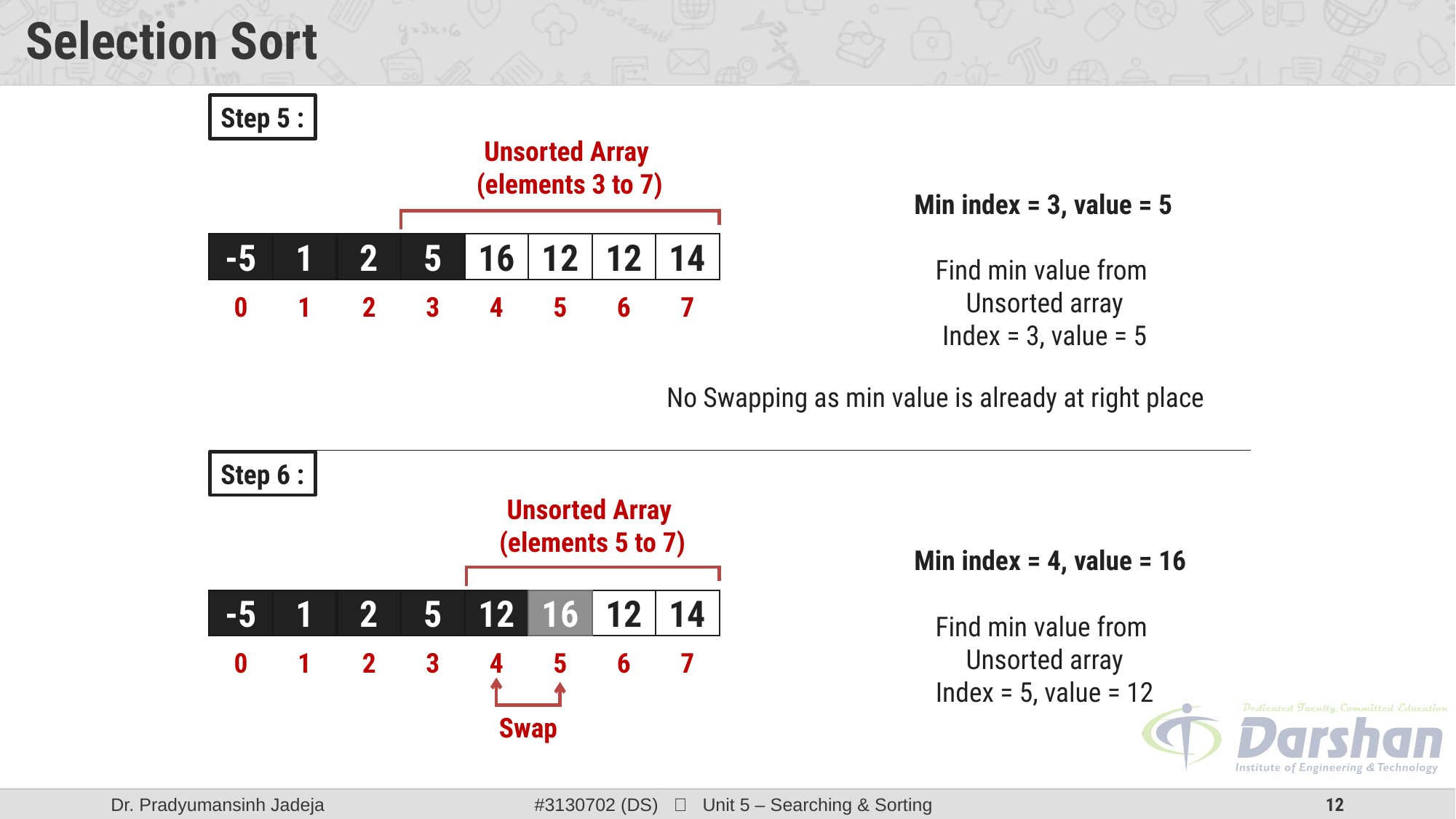

# Selection Sort
Step 5 :
Unsorted Array
(elements 3 to 7)
Min index = 3, value = 5

-5
1
2
5
5
16
12
12
14
Find min value from
Unsorted array
Index = 3, value = 5
0
1
2
3
4
5
6
7
No Swapping as min value is already at right place
Step 6 :
Unsorted Array
(elements 5 to 7)
Min index = 4, value = 16

-5
1
2
5
16
12
12
16
12
14
Find min value from
Unsorted array
Index = 5, value = 12
0
1
2
3
4
5
6
7

Swap